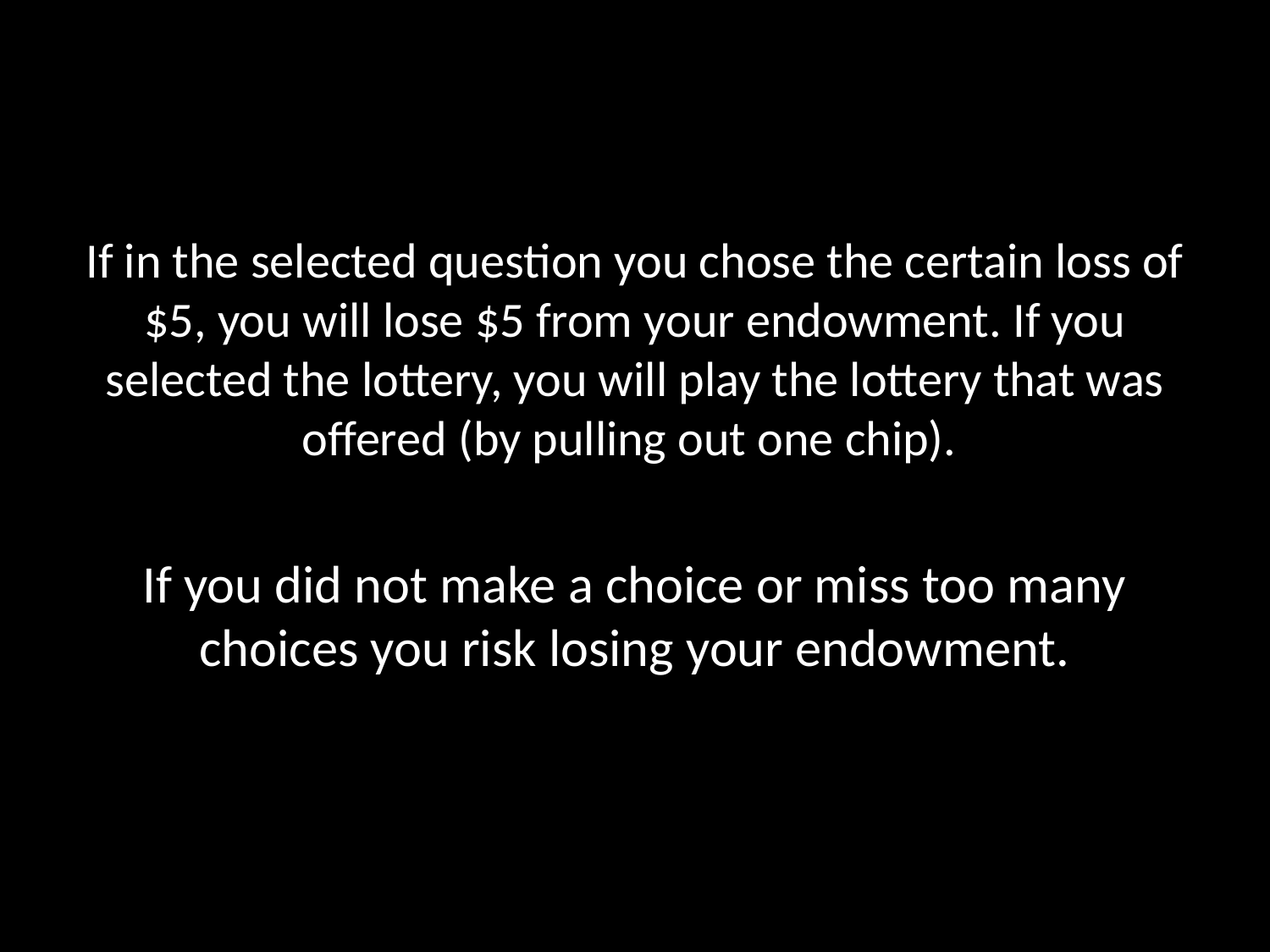

#
If in the selected question you chose the certain loss of $5, you will lose $5 from your endowment. If you selected the lottery, you will play the lottery that was offered (by pulling out one chip).

If you did not make a choice or miss too many choices you risk losing your endowment.